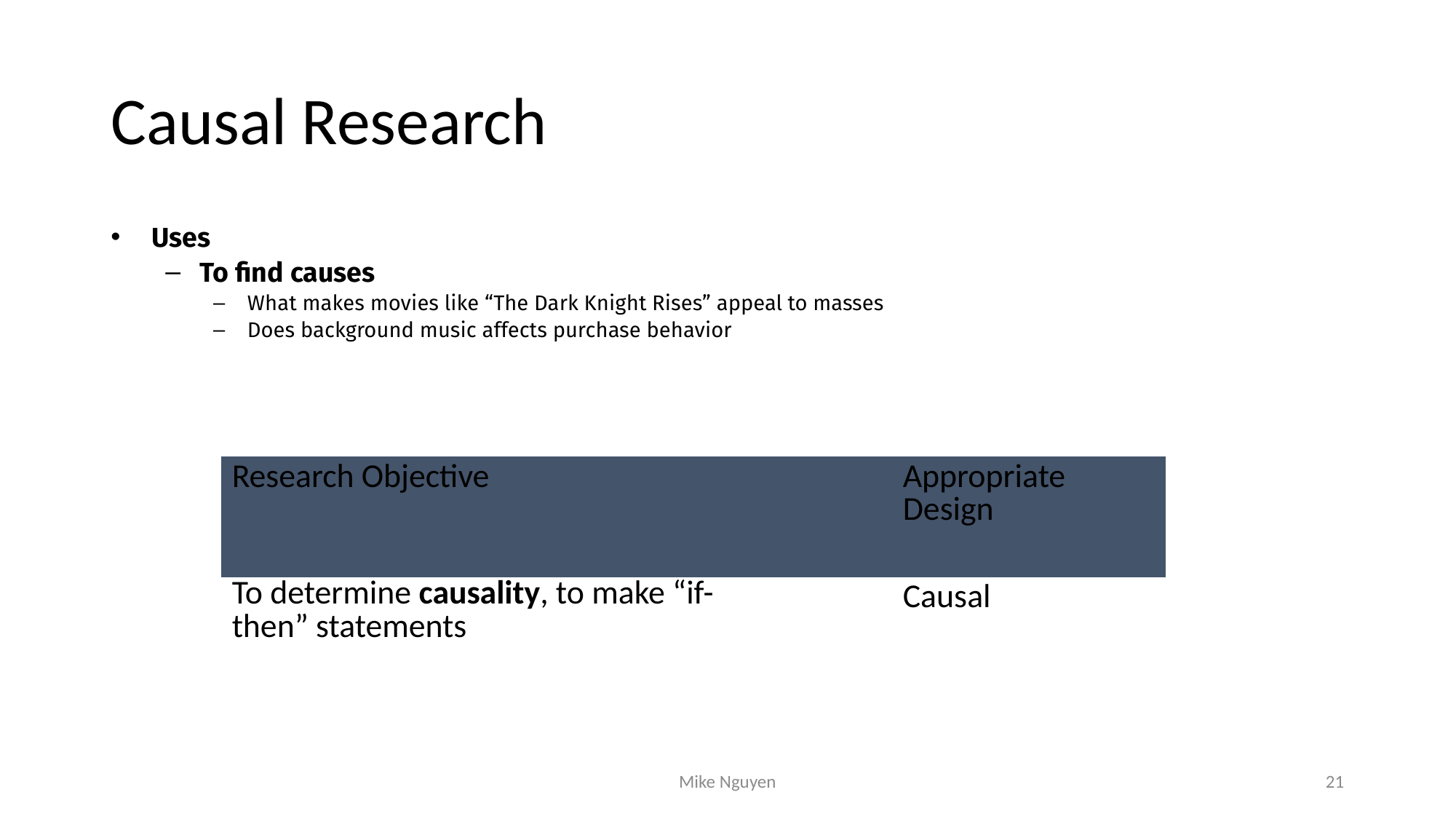

# Causal Research
Uses
To find causes
What makes movies like “The Dark Knight Rises” appeal to masses
Does background music affects purchase behavior

| Research Objective | Appropriate Design |
| --- | --- |
| To determine causality, to make “if- then” statements | Causal |
Mike Nguyen
21